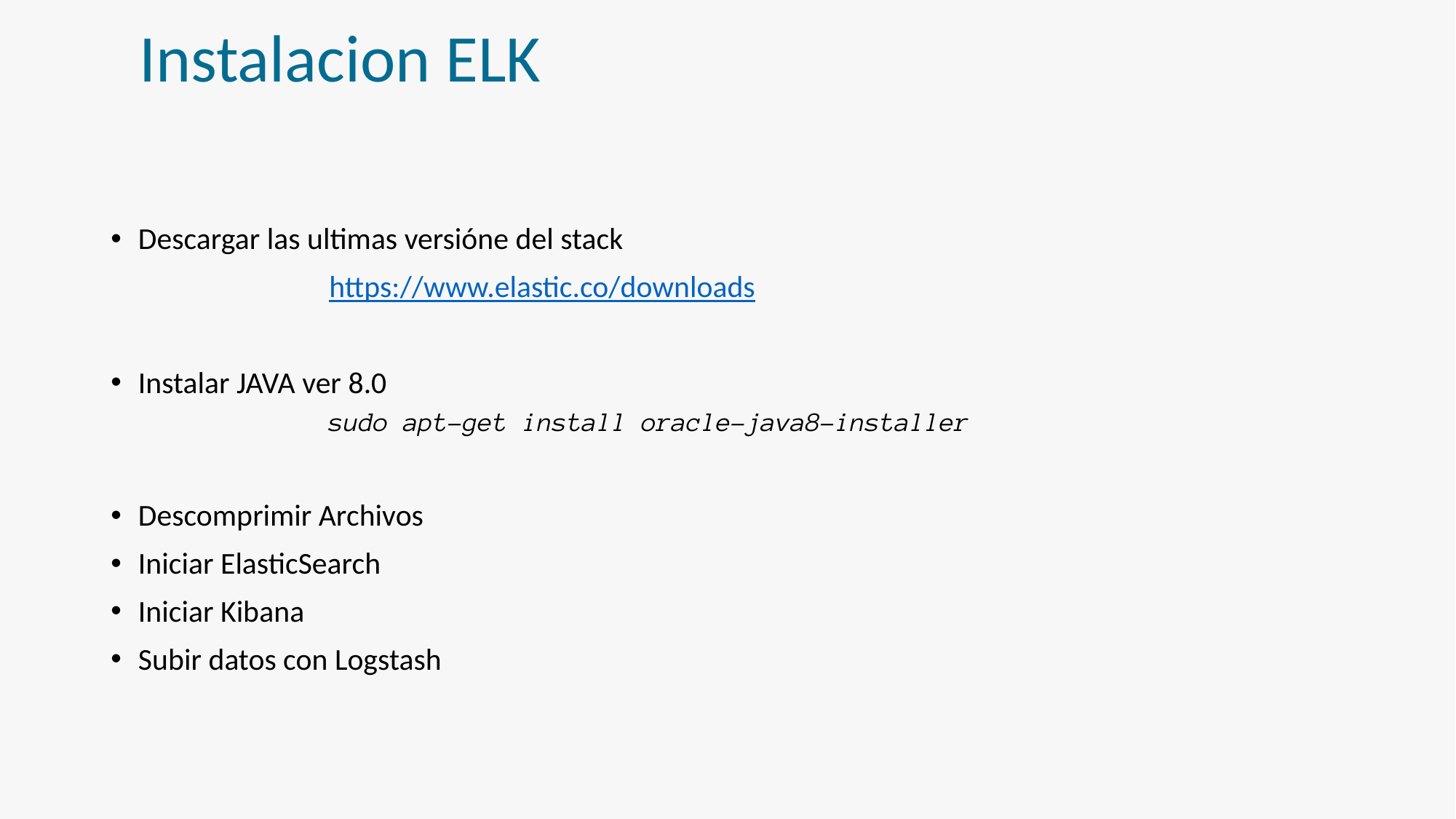

Instalacion ELK

Descargar las ultimas versióne del stack
		https://www.elastic.co/downloads

Instalar JAVA ver 8.0
sudo apt-get install oracle-java8-installer

Descomprimir Archivos
Iniciar ElasticSearch
Iniciar Kibana
Subir datos con Logstash